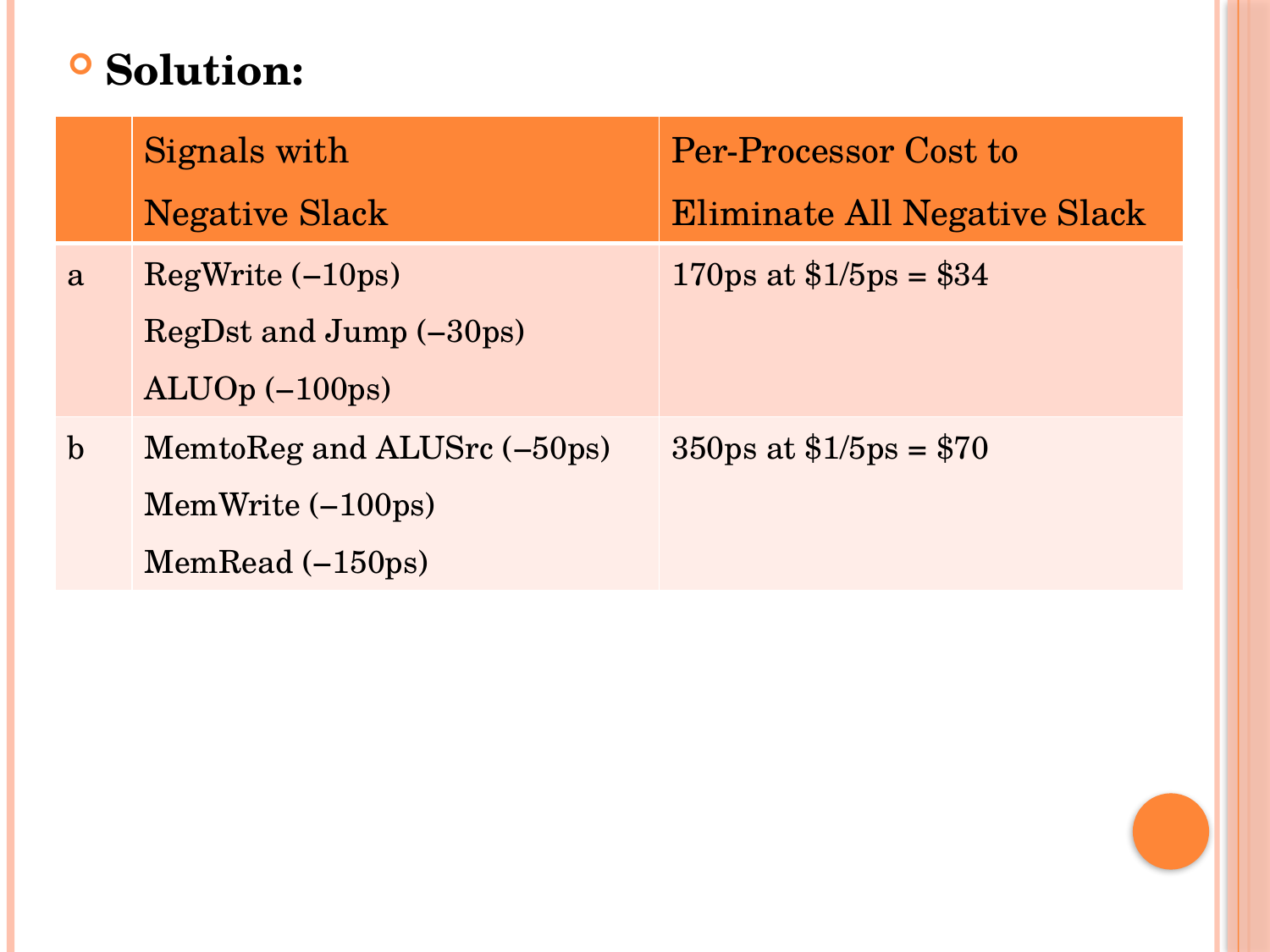

Solution:
|  | Signals with Negative Slack | Per-Processor Cost to Eliminate All Negative Slack |
| --- | --- | --- |
| a | RegWrite (−10ps) RegDst and Jump (−30ps) ALUOp (−100ps) | 170ps at $1/5ps = $34 |
| b | MemtoReg and ALUSrc (−50ps) MemWrite (−100ps) MemRead (−150ps) | 350ps at $1/5ps = $70 |